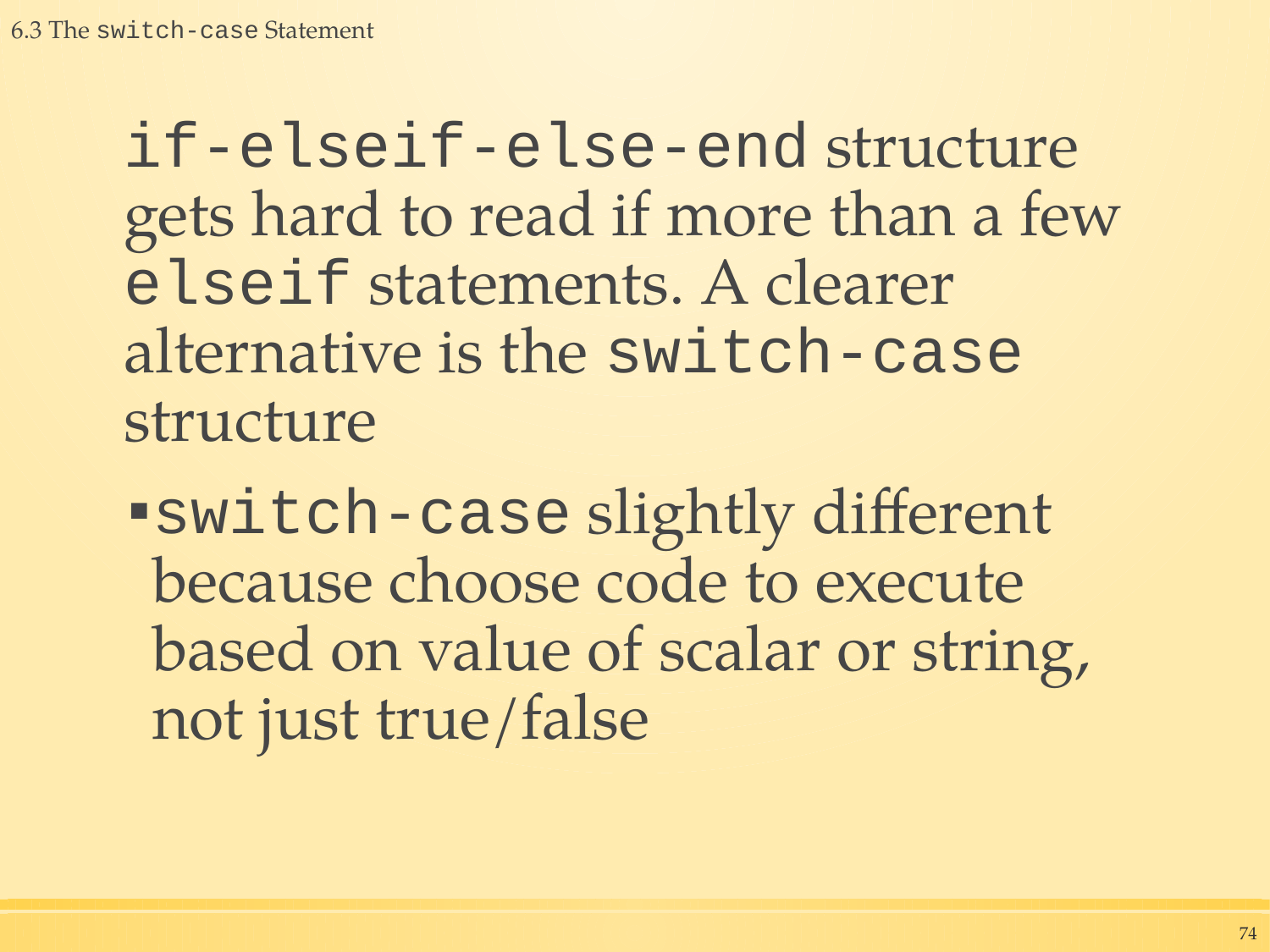

6.3 The switch-case Statement
if-elseif-else-end structure gets hard to read if more than a few elseif statements. A clearer alternative is the switch-case structure
switch-case slightly different because choose code to execute based on value of scalar or string, not just true/false
74